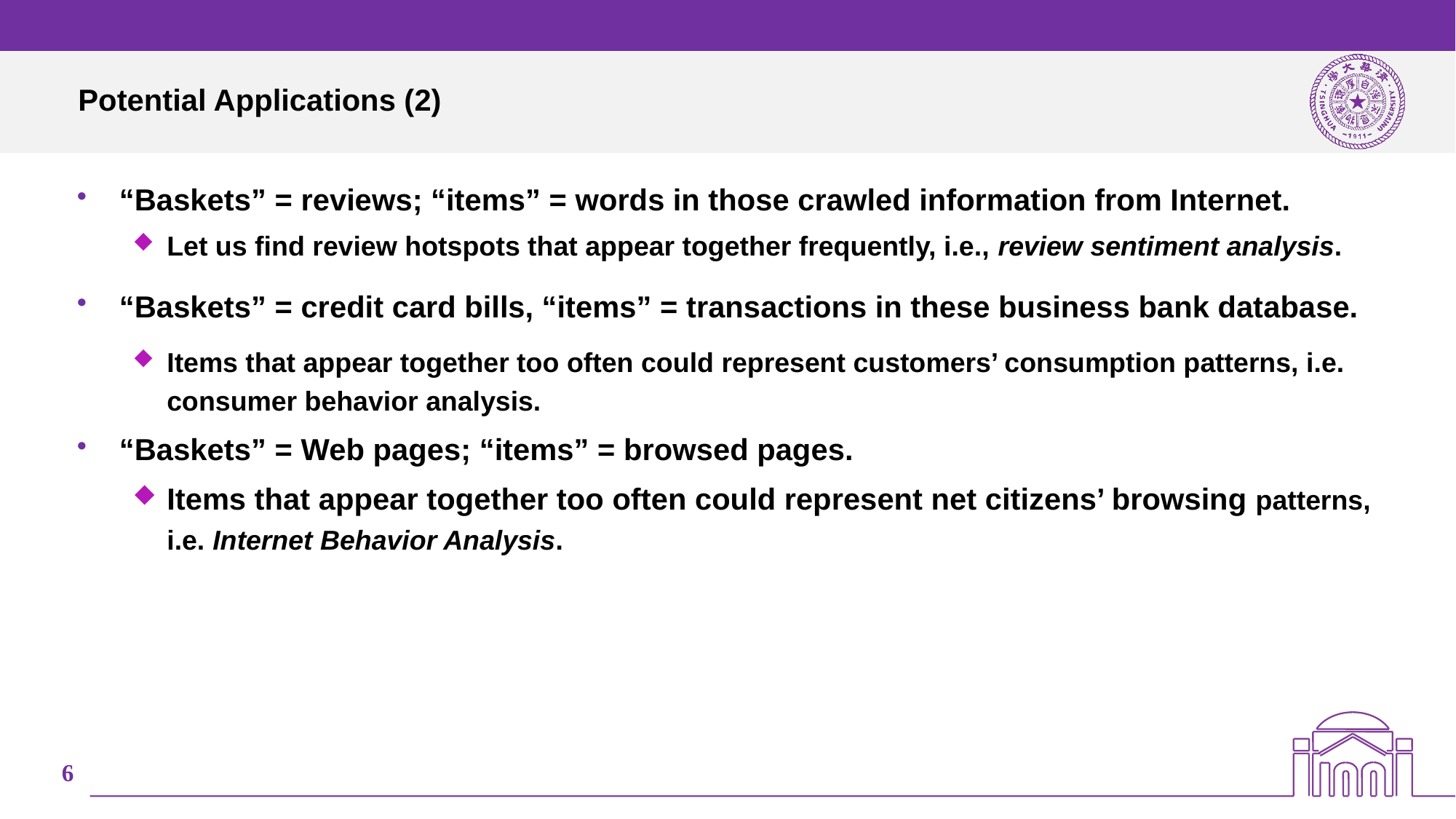

# Potential Applications (2)
“Baskets” = reviews; “items” = words in those crawled information from Internet.
Let us find review hotspots that appear together frequently, i.e., review sentiment analysis.
“Baskets” = credit card bills, “items” = transactions in these business bank database.
Items that appear together too often could represent customers’ consumption patterns, i.e. consumer behavior analysis.
“Baskets” = Web pages; “items” = browsed pages.
Items that appear together too often could represent net citizens’ browsing patterns, i.e. Internet Behavior Analysis.